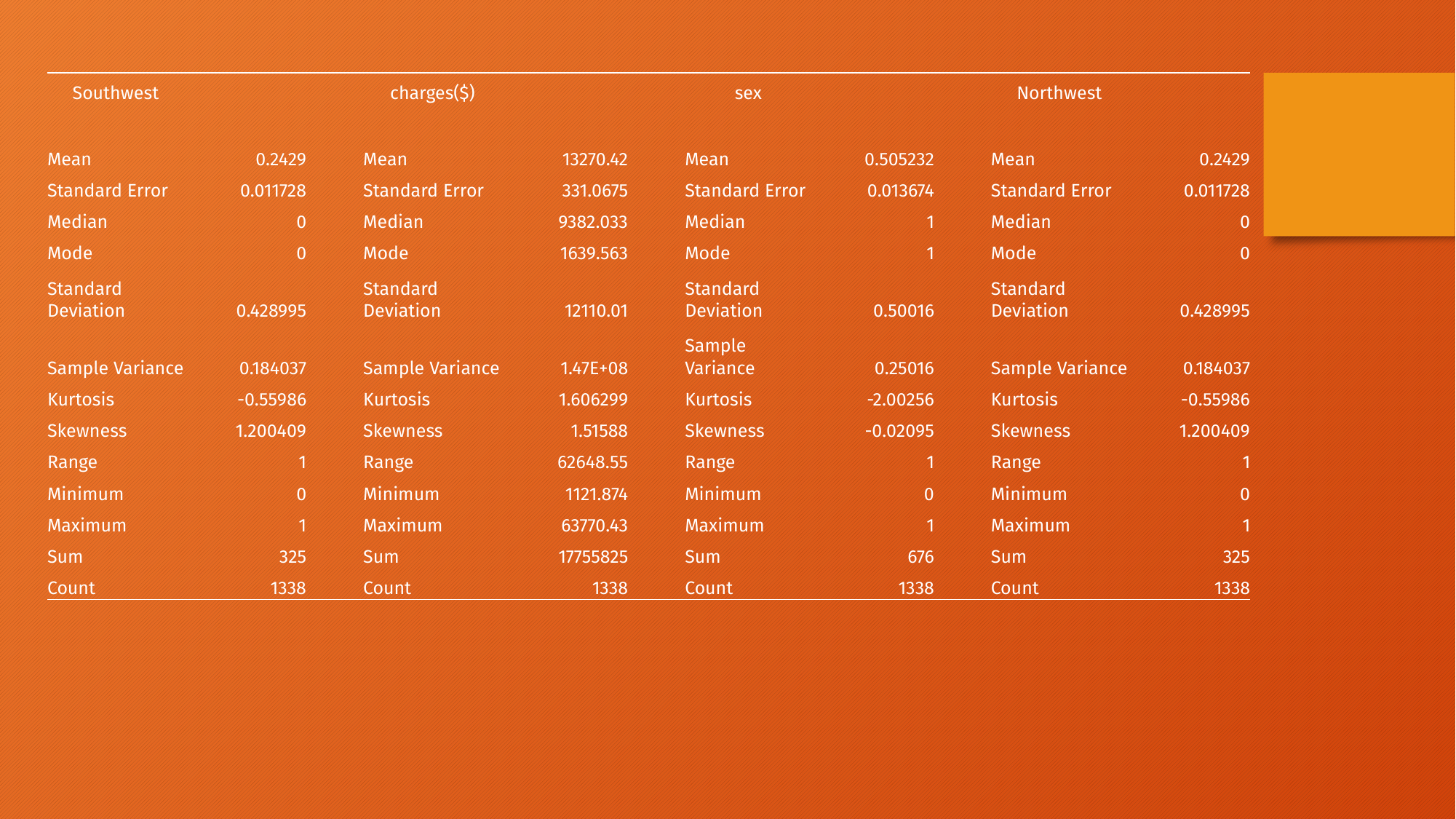

| Southwest |  |  | charges($) |  |  | sex |  |  | Northwest |  |
| --- | --- | --- | --- | --- | --- | --- | --- | --- | --- | --- |
|  |  |  |  |  |  |  |  |  |  |  |
| Mean | 0.2429 |  | Mean | 13270.42 |  | Mean | 0.505232 |  | Mean | 0.2429 |
| Standard Error | 0.011728 |  | Standard Error | 331.0675 |  | Standard Error | 0.013674 |  | Standard Error | 0.011728 |
| Median | 0 |  | Median | 9382.033 |  | Median | 1 |  | Median | 0 |
| Mode | 0 |  | Mode | 1639.563 |  | Mode | 1 |  | Mode | 0 |
| Standard Deviation | 0.428995 |  | Standard Deviation | 12110.01 |  | Standard Deviation | 0.50016 |  | Standard Deviation | 0.428995 |
| Sample Variance | 0.184037 |  | Sample Variance | 1.47E+08 |  | Sample Variance | 0.25016 |  | Sample Variance | 0.184037 |
| Kurtosis | -0.55986 |  | Kurtosis | 1.606299 |  | Kurtosis | -2.00256 |  | Kurtosis | -0.55986 |
| Skewness | 1.200409 |  | Skewness | 1.51588 |  | Skewness | -0.02095 |  | Skewness | 1.200409 |
| Range | 1 |  | Range | 62648.55 |  | Range | 1 |  | Range | 1 |
| Minimum | 0 |  | Minimum | 1121.874 |  | Minimum | 0 |  | Minimum | 0 |
| Maximum | 1 |  | Maximum | 63770.43 |  | Maximum | 1 |  | Maximum | 1 |
| Sum | 325 |  | Sum | 17755825 |  | Sum | 676 |  | Sum | 325 |
| Count | 1338 |  | Count | 1338 |  | Count | 1338 |  | Count | 1338 |